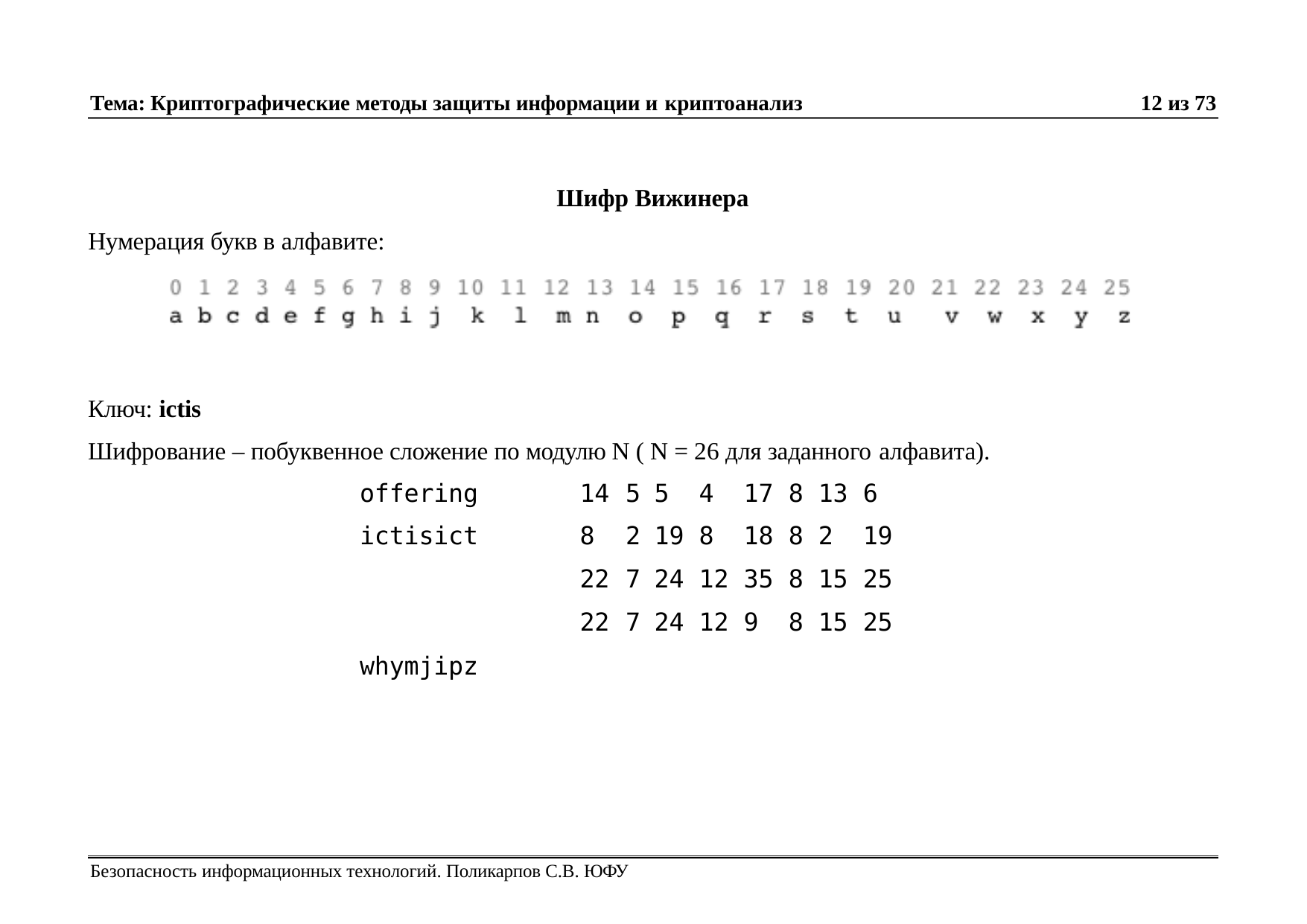

Тема: Криптографические методы защиты информации и криптоанализ
12 из 73

Шифр Вижинера
Нумерация букв в алфавите:

Ключ: ictis
Шифрование – побуквенное сложение по модулю N ( N = 26 для заданного алфавита).
| offering | 14 | 5 | 5 | 4 | 17 | 8 | 13 | 6 |
| --- | --- | --- | --- | --- | --- | --- | --- | --- |
| ictisict | 8 | 2 | 19 | 8 | 18 | 8 | 2 | 19 |
|  | 22 | 7 | 24 | 12 | 35 | 8 | 15 | 25 |
|  | 22 | 7 | 24 | 12 | 9 | 8 | 15 | 25 |
| whymjipz |  |  |  |  |  |  |  |  |

Безопасность информационных технологий. Поликарпов С.В. ЮФУ